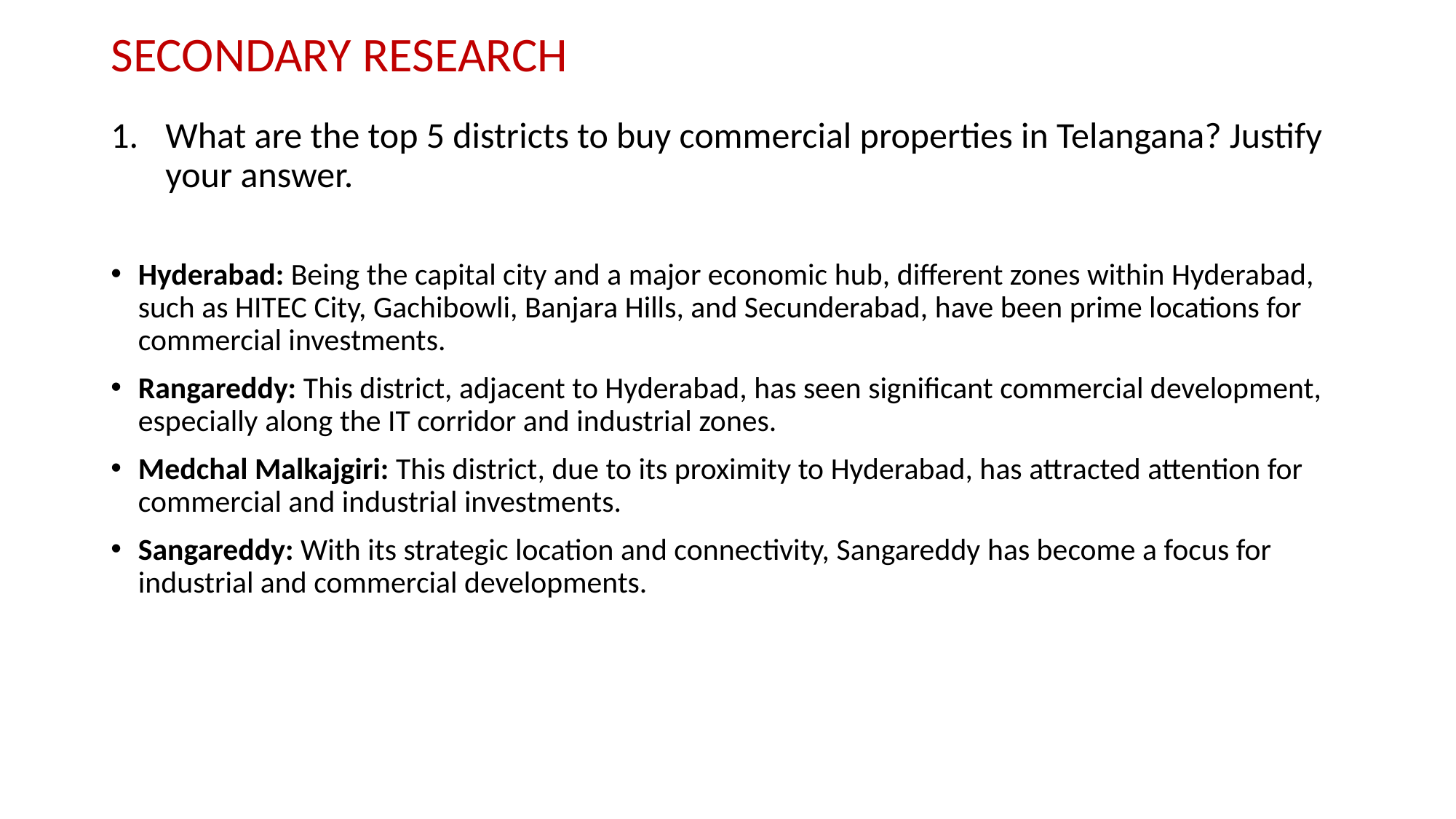

# SECONDARY RESEARCH
What are the top 5 districts to buy commercial properties in Telangana? Justify your answer.

Hyderabad: Being the capital city and a major economic hub, different zones within Hyderabad, such as HITEC City, Gachibowli, Banjara Hills, and Secunderabad, have been prime locations for commercial investments.
Rangareddy: This district, adjacent to Hyderabad, has seen significant commercial development, especially along the IT corridor and industrial zones.
Medchal Malkajgiri: This district, due to its proximity to Hyderabad, has attracted attention for commercial and industrial investments.
Sangareddy: With its strategic location and connectivity, Sangareddy has become a focus for industrial and commercial developments.